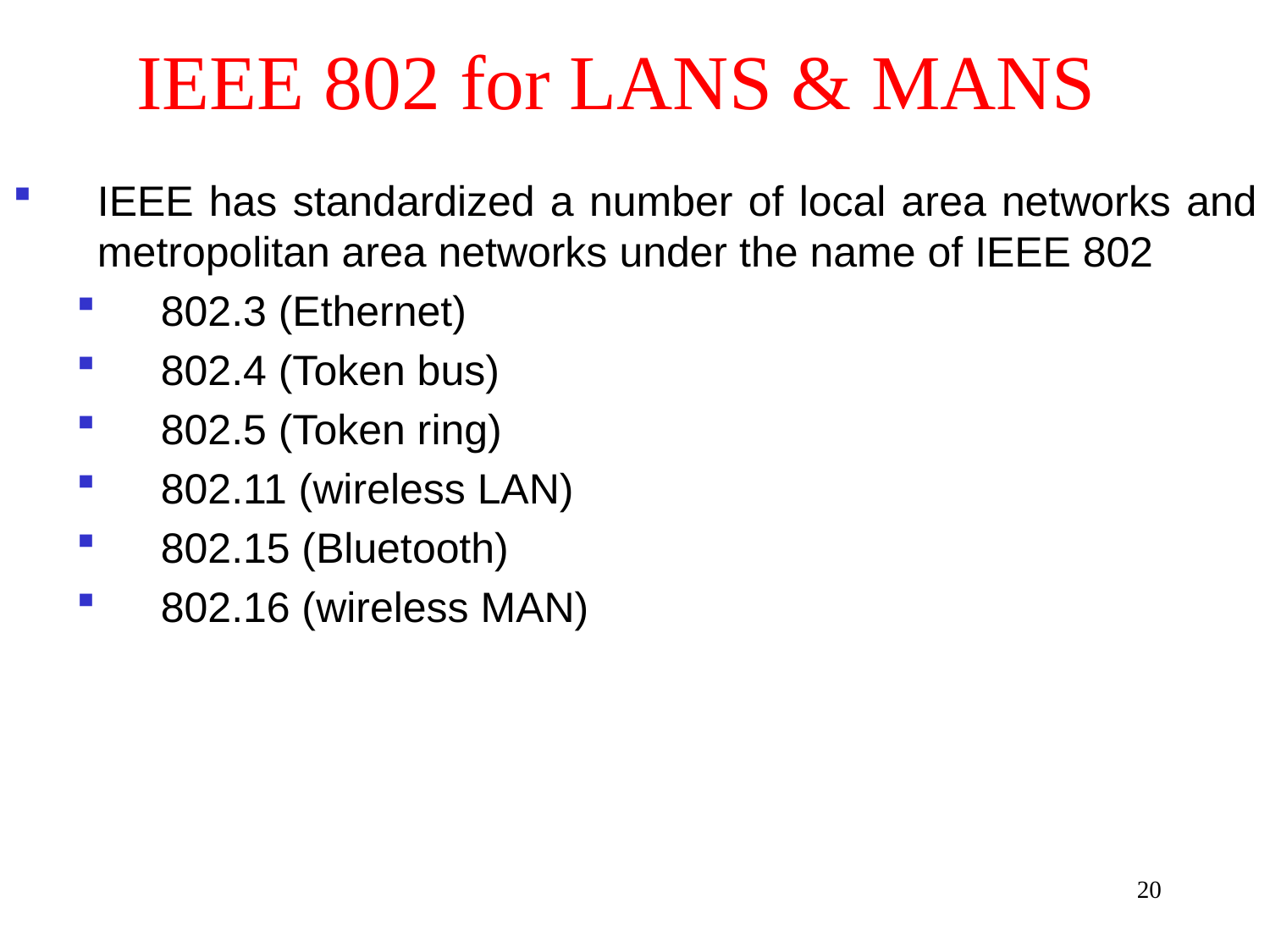

# IEEE 802 for LANS & MANS
IEEE has standardized a number of local area networks and metropolitan area networks under the name of IEEE 802
802.3 (Ethernet)
802.4 (Token bus)
802.5 (Token ring)
802.11 (wireless LAN)
802.15 (Bluetooth)
802.16 (wireless MAN)
20